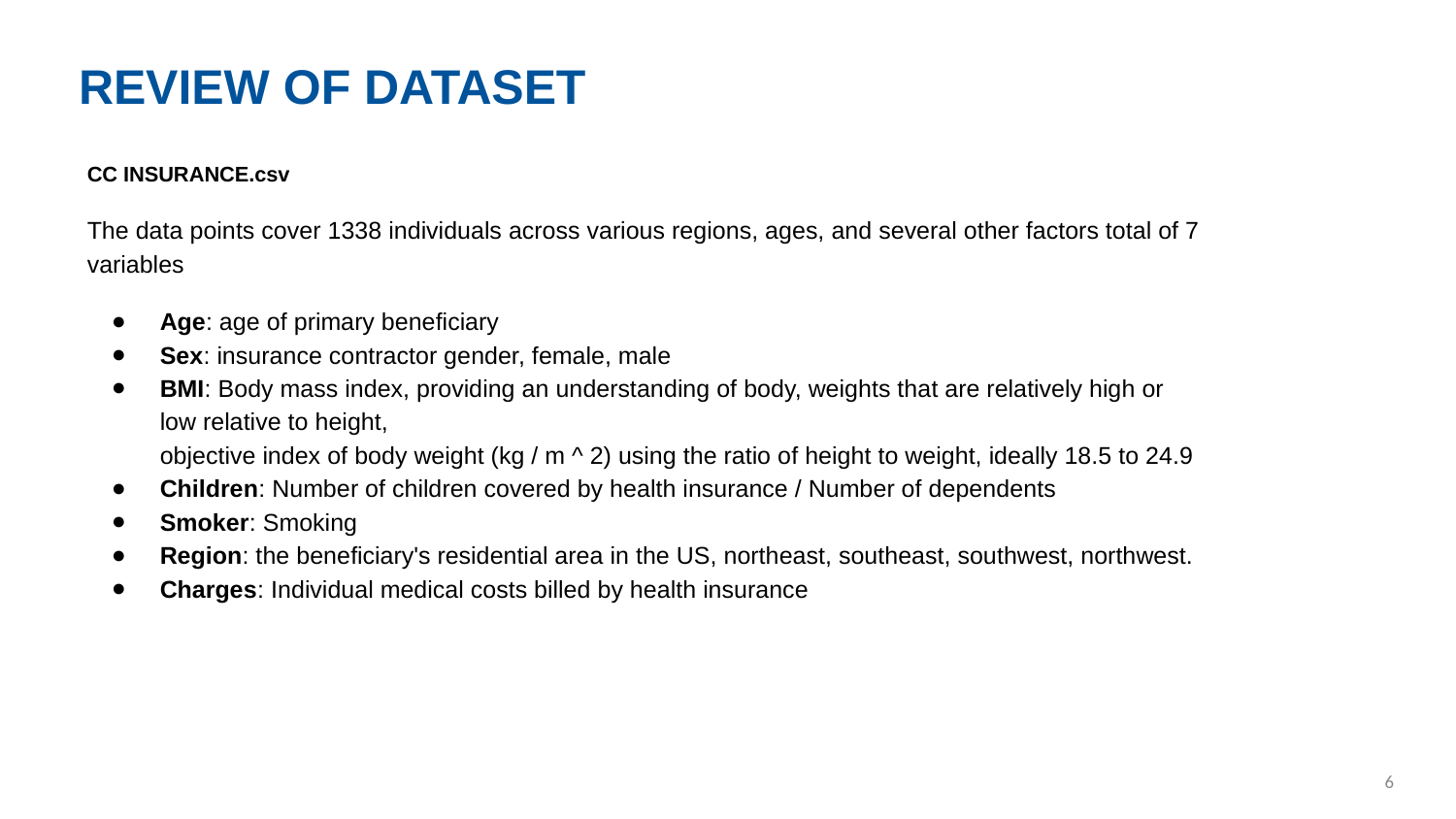

# REVIEW OF DATASET
CC INSURANCE.csv
The data points cover 1338 individuals across various regions, ages, and several other factors total of 7 variables
Age: age of primary beneficiary
Sex: insurance contractor gender, female, male
BMI: Body mass index, providing an understanding of body, weights that are relatively high or low relative to height,
objective index of body weight (kg / m ^ 2) using the ratio of height to weight, ideally 18.5 to 24.9
Children: Number of children covered by health insurance / Number of dependents
Smoker: Smoking
Region: the beneficiary's residential area in the US, northeast, southeast, southwest, northwest.
Charges: Individual medical costs billed by health insurance